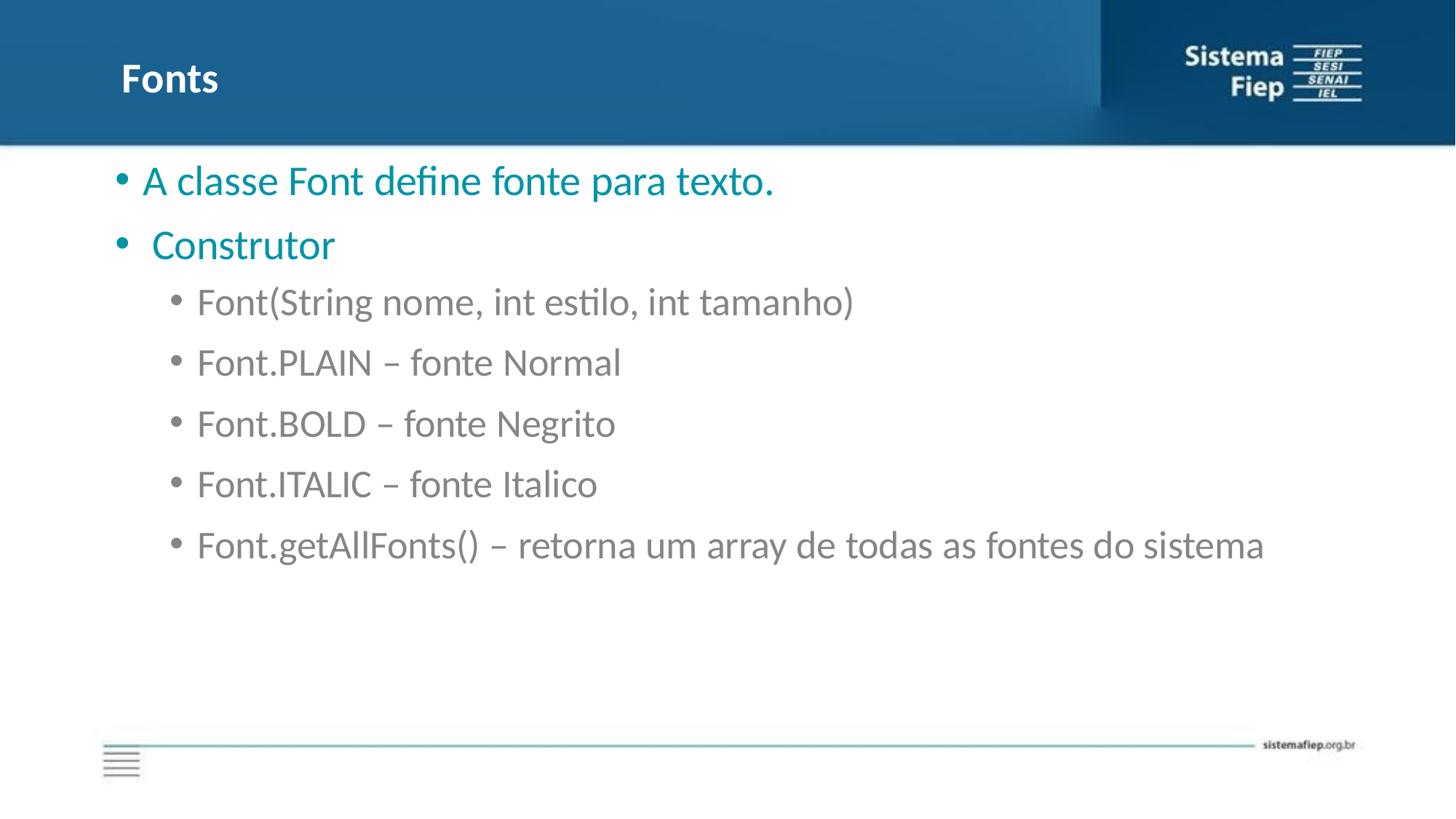

# Fonts
A classe Font define fonte para texto.
Construtor
Font(String nome, int estilo, int tamanho)
Font.PLAIN – fonte Normal
Font.BOLD – fonte Negrito
Font.ITALIC – fonte Italico
Font.getAllFonts() – retorna um array de todas as fontes do sistema